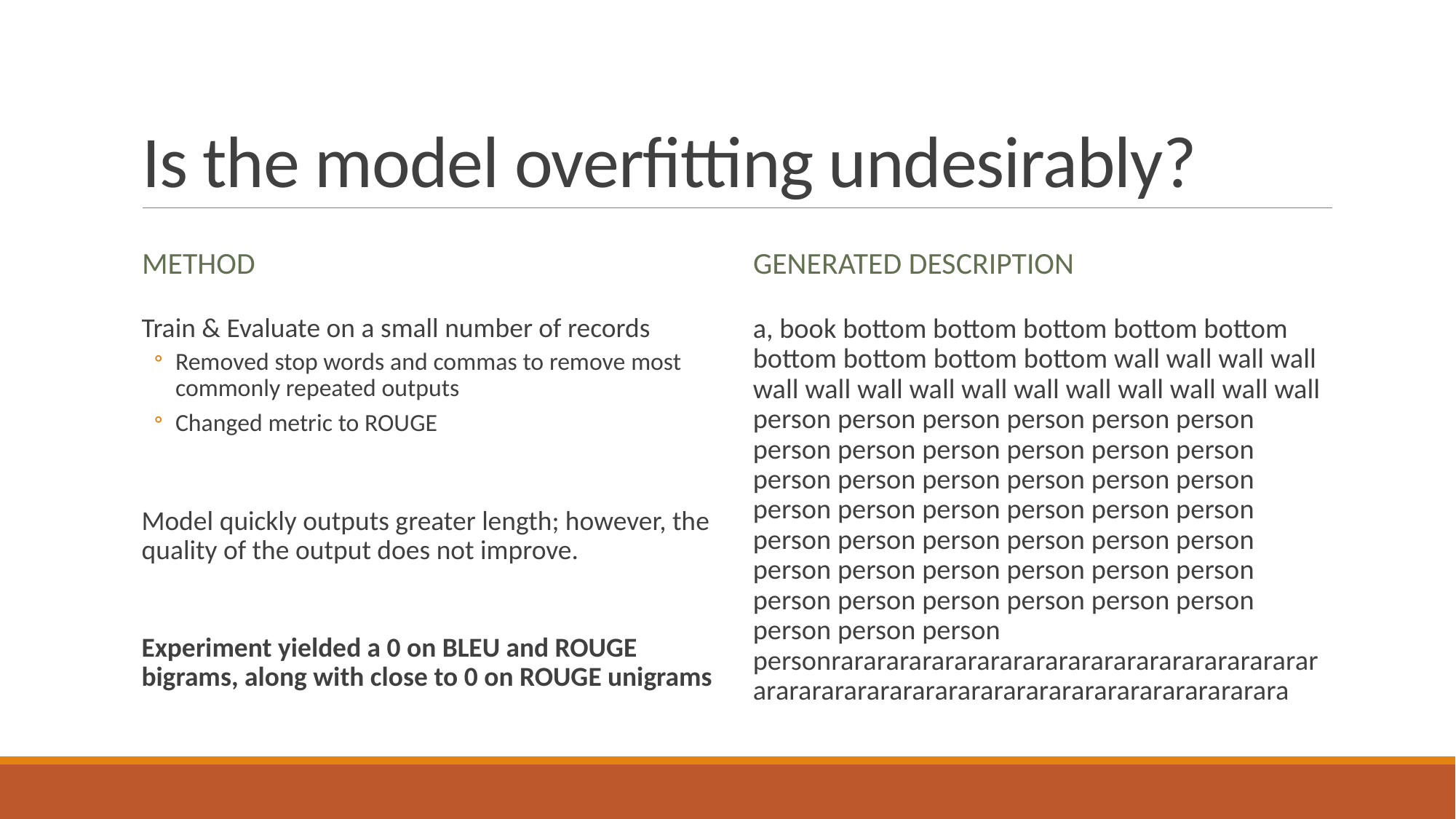

# Is the model overfitting undesirably?
Method
Generated Description
Train & Evaluate on a small number of records
Removed stop words and commas to remove most commonly repeated outputs
Changed metric to ROUGE

Model quickly outputs greater length; however, the quality of the output does not improve.

Experiment yielded a 0 on BLEU and ROUGE bigrams, along with close to 0 on ROUGE unigrams
a, book bottom bottom bottom bottom bottom bottom bottom bottom bottom wall wall wall wall wall wall wall wall wall wall wall wall wall wall wall person person person person person person person person person person person person person person person person person person person person person person person person person person person person person person person person person person person person person person person person person person person person person personrarararararararararararararararararararararararararararararararararararararararararararara